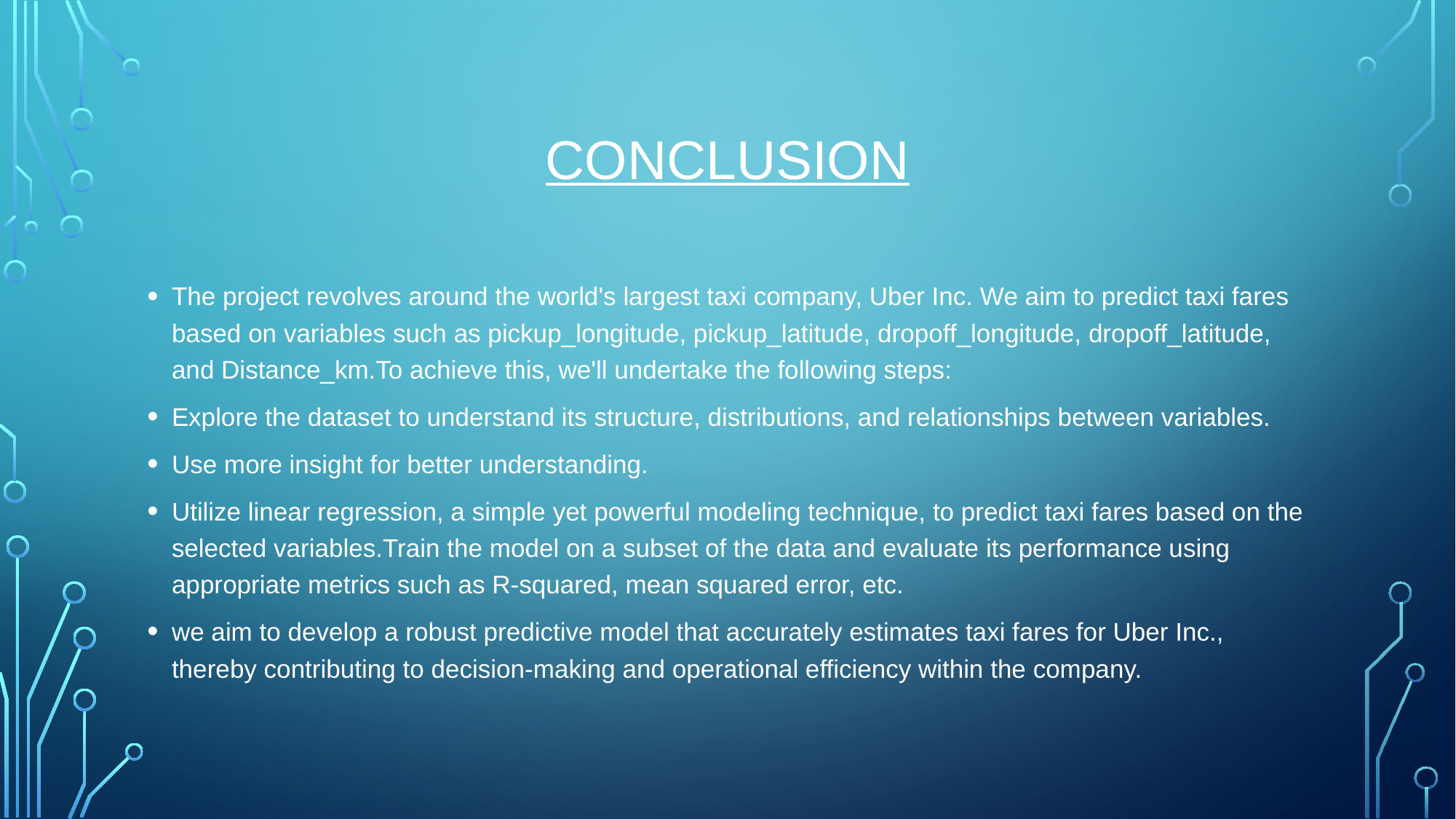

# CONCLUSION
The project revolves around the world's largest taxi company, Uber Inc. We aim to predict taxi fares based on variables such as pickup_longitude, pickup_latitude, dropoff_longitude, dropoff_latitude, and Distance_km.To achieve this, we'll undertake the following steps:
Explore the dataset to understand its structure, distributions, and relationships between variables.
Use more insight for better understanding.
Utilize linear regression, a simple yet powerful modeling technique, to predict taxi fares based on the selected variables.Train the model on a subset of the data and evaluate its performance using appropriate metrics such as R-squared, mean squared error, etc.
we aim to develop a robust predictive model that accurately estimates taxi fares for Uber Inc., thereby contributing to decision-making and operational efficiency within the company.